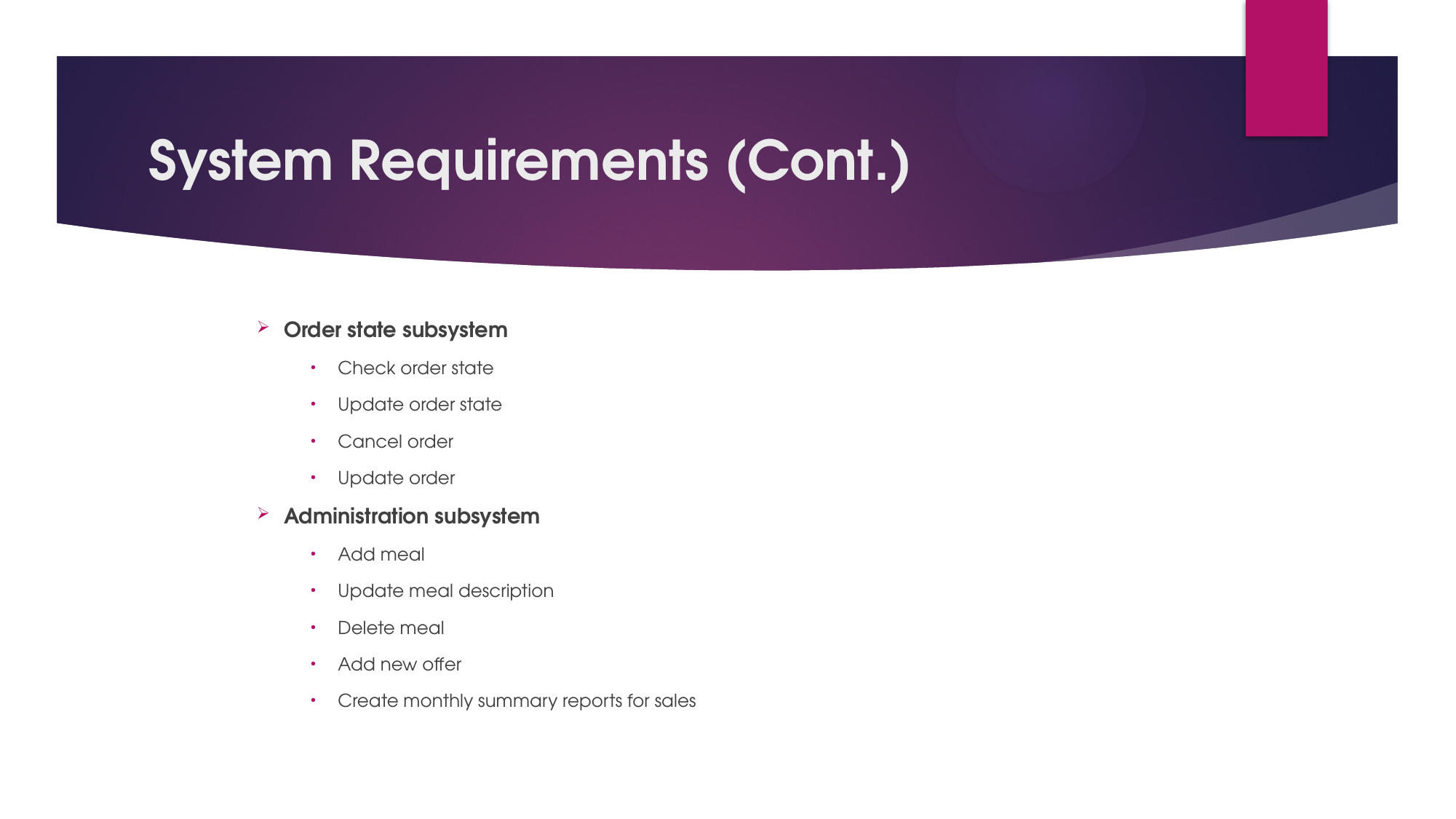

# System Requirements (Cont.)
Order state subsystem
Check order state
Update order state
Cancel order
Update order
Administration subsystem
Add meal
Update meal description
Delete meal
Add new offer
Create monthly summary reports for sales